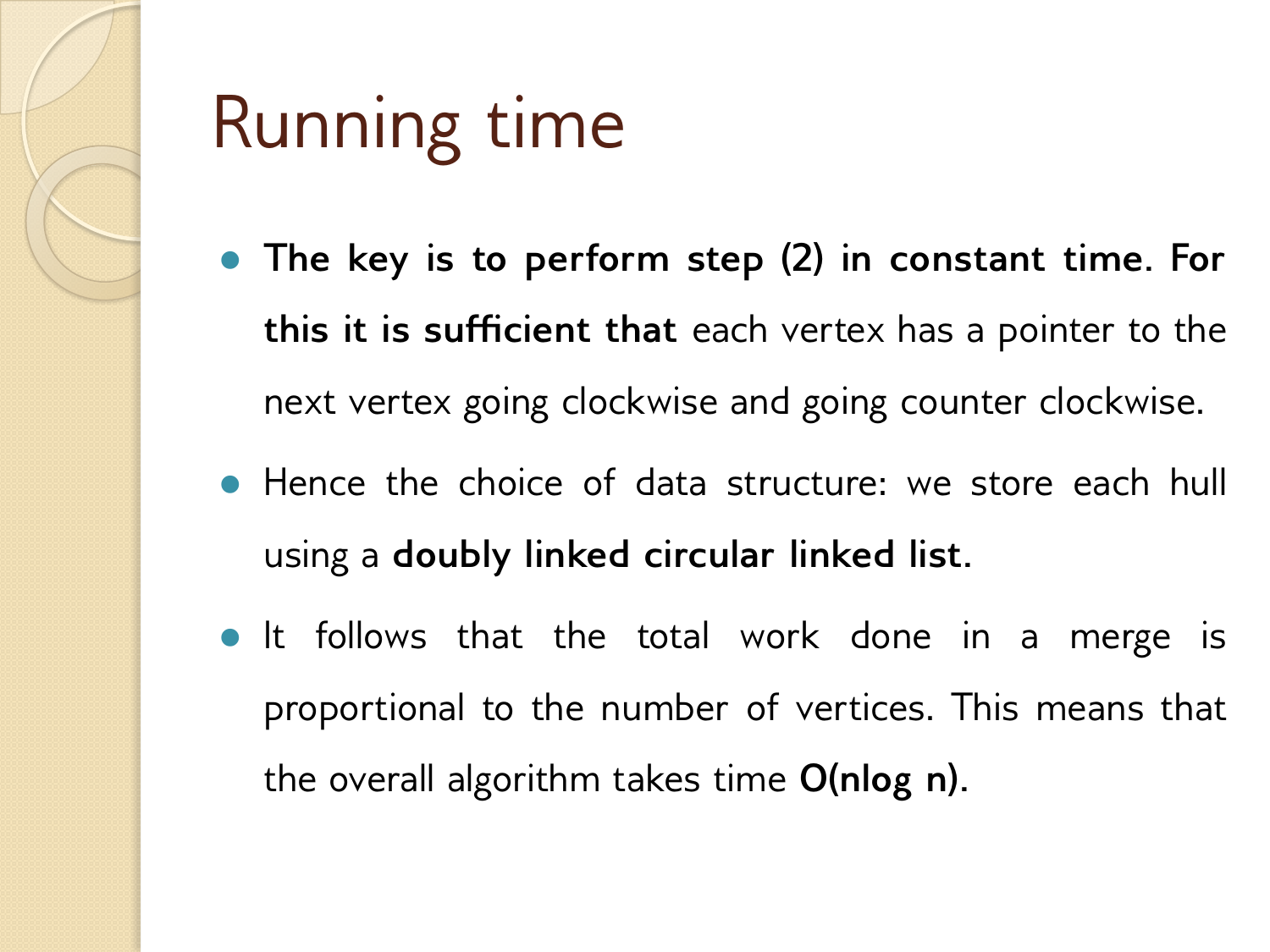

# Running time
The key is to perform step (2) in constant time. For this it is sufficient that each vertex has a pointer to the next vertex going clockwise and going counter clockwise.
Hence the choice of data structure: we store each hull using a doubly linked circular linked list.
It follows that the total work done in a merge is proportional to the number of vertices. This means that the overall algorithm takes time O(nlog n).